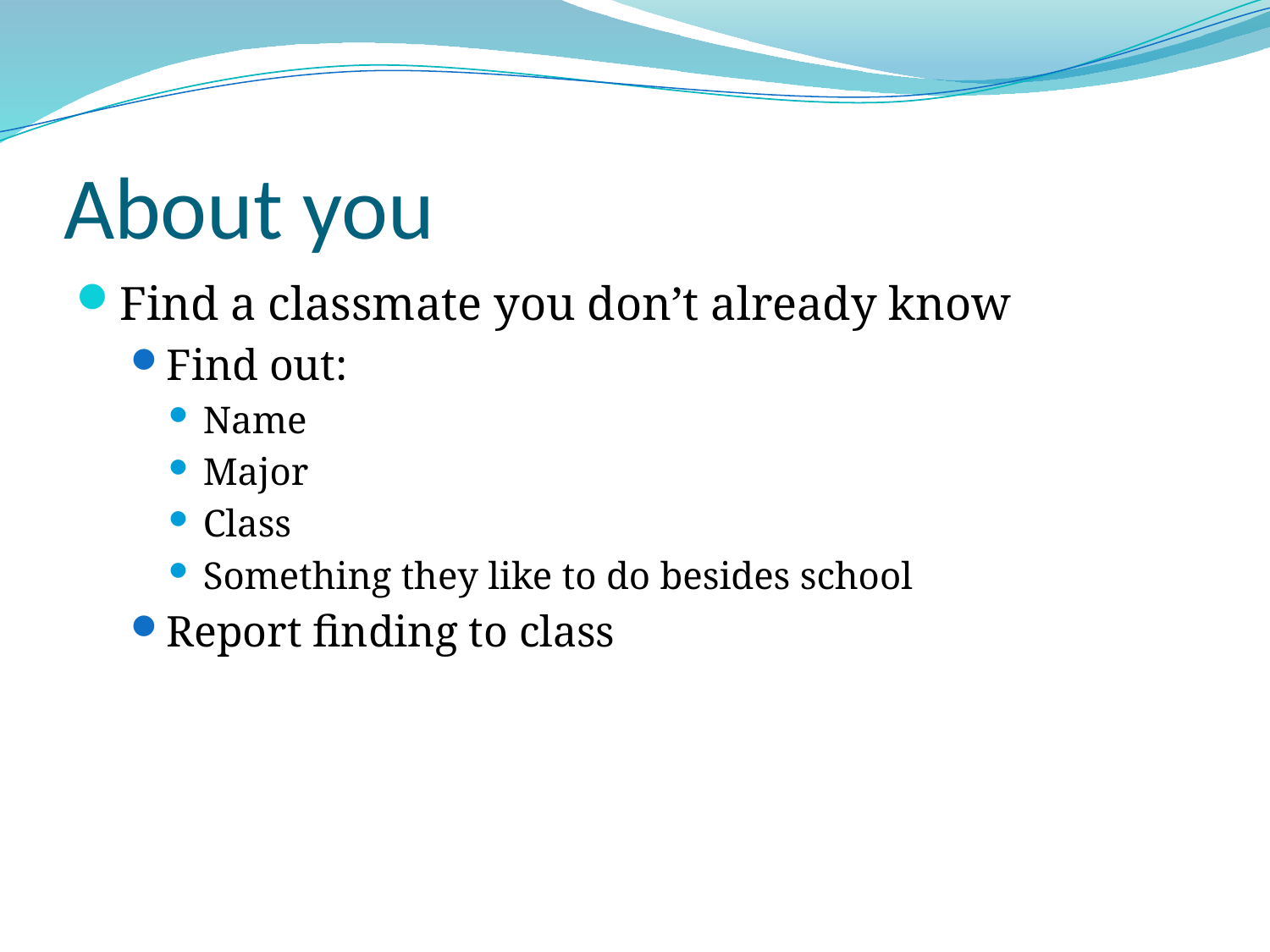

# About you
Find a classmate you don’t already know
Find out:
Name
Major
Class
Something they like to do besides school
Report finding to class